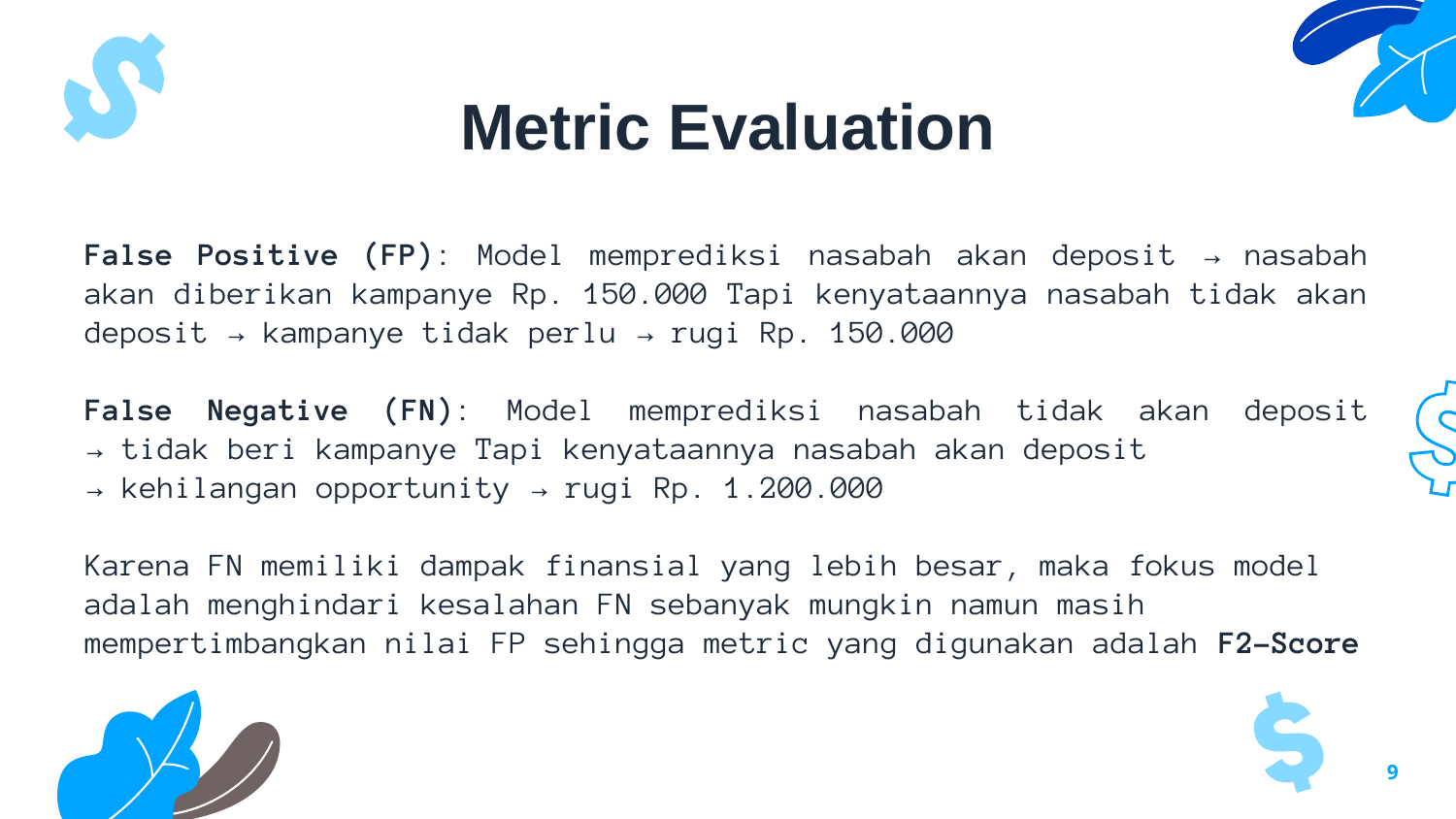

Metric Evaluation
False Positive (FP): Model memprediksi nasabah akan deposit → nasabah akan diberikan kampanye Rp. 150.000 Tapi kenyataannya nasabah tidak akan deposit → kampanye tidak perlu → rugi Rp. 150.000

False Negative (FN): Model memprediksi nasabah tidak akan deposit → tidak beri kampanye Tapi kenyataannya nasabah akan deposit
→ kehilangan opportunity → rugi Rp. 1.200.000

Karena FN memiliki dampak finansial yang lebih besar, maka fokus model adalah menghindari kesalahan FN sebanyak mungkin namun masih mempertimbangkan nilai FP sehingga metric yang digunakan adalah F2-Score

9